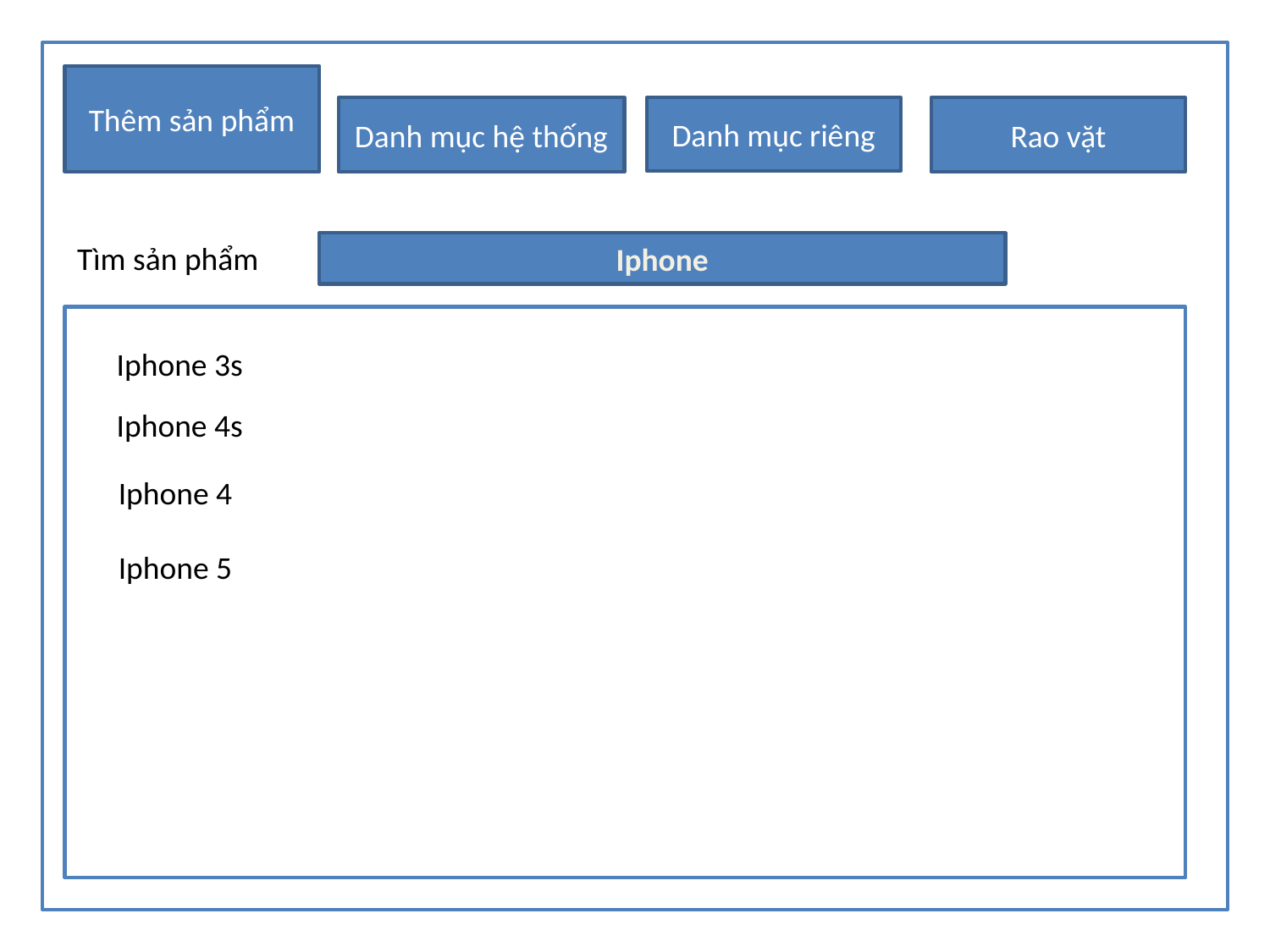

Thêm sản phẩm
Danh mục riêng
Danh mục hệ thống
Rao vặt
Tìm sản phẩm
Iphone
#

Iphone 3s
Iphone 4s
Iphone 4

Iphone 5